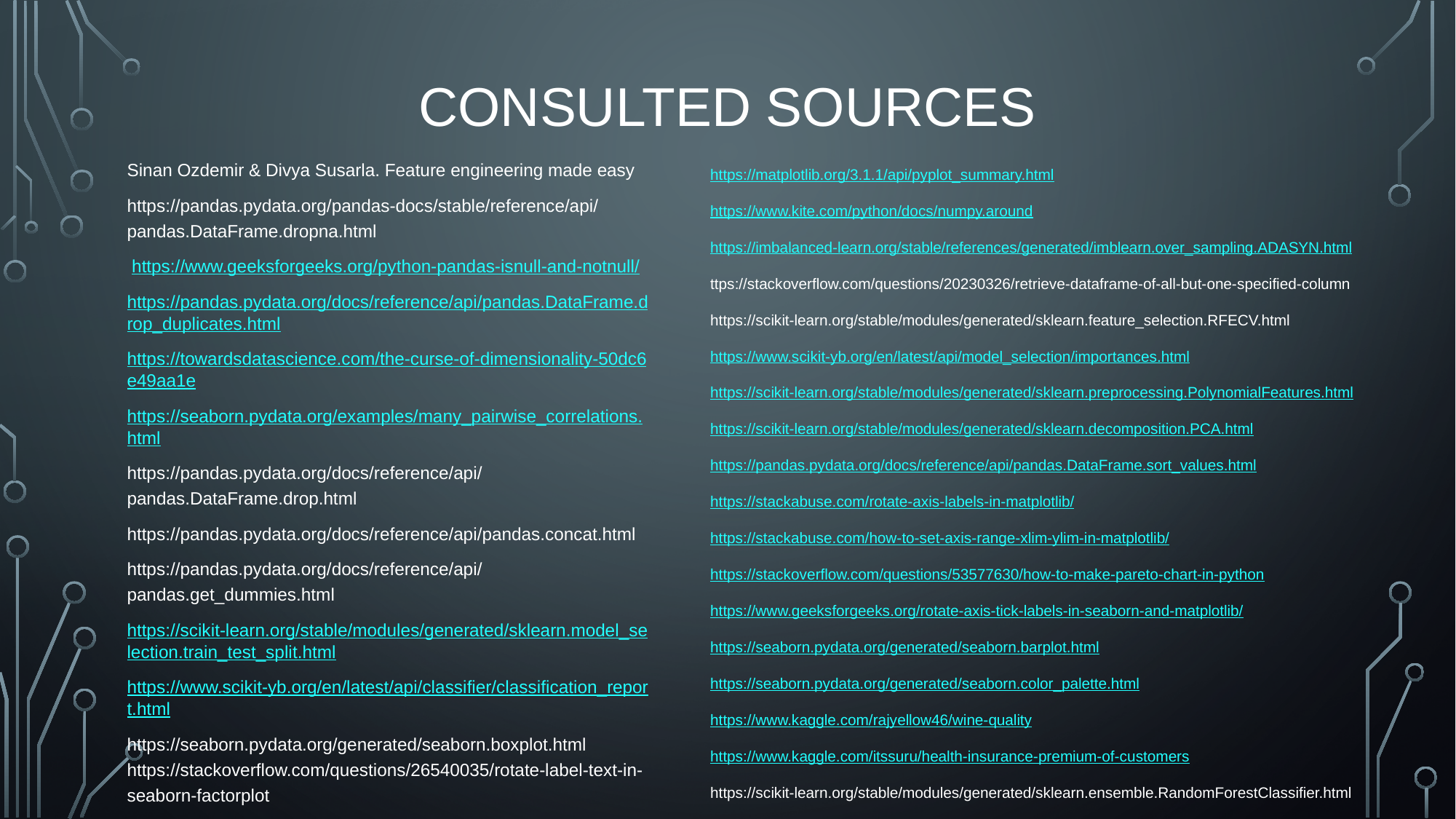

# Consulted Sources
Sinan Ozdemir & Divya Susarla. Feature engineering made easy
https://pandas.pydata.org/pandas-docs/stable/reference/api/pandas.DataFrame.dropna.html
 https://www.geeksforgeeks.org/python-pandas-isnull-and-notnull/
https://pandas.pydata.org/docs/reference/api/pandas.DataFrame.drop_duplicates.html
https://towardsdatascience.com/the-curse-of-dimensionality-50dc6e49aa1e
https://seaborn.pydata.org/examples/many_pairwise_correlations.html
https://pandas.pydata.org/docs/reference/api/pandas.DataFrame.drop.html
https://pandas.pydata.org/docs/reference/api/pandas.concat.html
https://pandas.pydata.org/docs/reference/api/pandas.get_dummies.html
https://scikit-learn.org/stable/modules/generated/sklearn.model_selection.train_test_split.html
https://www.scikit-yb.org/en/latest/api/classifier/classification_report.html
https://seaborn.pydata.org/generated/seaborn.boxplot.html https://stackoverflow.com/questions/26540035/rotate-label-text-in-seaborn-factorplot
https://pandas.pydata.org/docs/reference/api/pandas.DataFrame.boxplot.html
https://pandas.pydata.org/pandas-docs/version/0.15.0/visualization.html#visualization-box

https://matplotlib.org/3.1.1/api/pyplot_summary.html

https://www.kite.com/python/docs/numpy.around

https://imbalanced-learn.org/stable/references/generated/imblearn.over_sampling.ADASYN.html

ttps://stackoverflow.com/questions/20230326/retrieve-dataframe-of-all-but-one-specified-column

https://scikit-learn.org/stable/modules/generated/sklearn.feature_selection.RFECV.html

https://www.scikit-yb.org/en/latest/api/model_selection/importances.html

https://scikit-learn.org/stable/modules/generated/sklearn.preprocessing.PolynomialFeatures.html

https://scikit-learn.org/stable/modules/generated/sklearn.decomposition.PCA.html

https://pandas.pydata.org/docs/reference/api/pandas.DataFrame.sort_values.html

https://stackabuse.com/rotate-axis-labels-in-matplotlib/

https://stackabuse.com/how-to-set-axis-range-xlim-ylim-in-matplotlib/

https://stackoverflow.com/questions/53577630/how-to-make-pareto-chart-in-python

https://www.geeksforgeeks.org/rotate-axis-tick-labels-in-seaborn-and-matplotlib/

https://seaborn.pydata.org/generated/seaborn.barplot.html

https://seaborn.pydata.org/generated/seaborn.color_palette.html

https://www.kaggle.com/rajyellow46/wine-quality

https://www.kaggle.com/itssuru/health-insurance-premium-of-customers

https://scikit-learn.org/stable/modules/generated/sklearn.ensemble.RandomForestClassifier.html